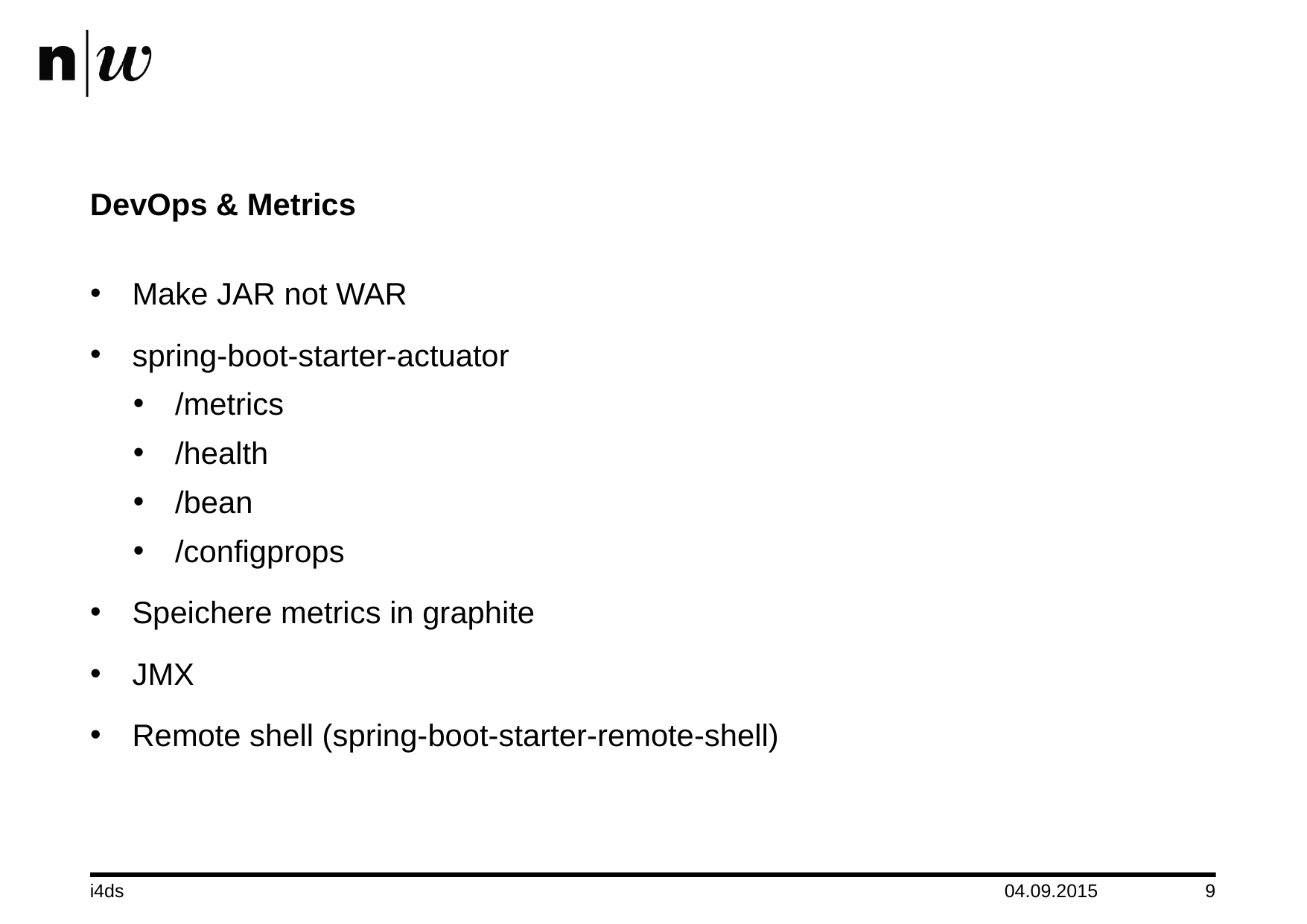

# DevOps & Metrics
Make JAR not WAR
spring-boot-starter-actuator
/metrics
/health
/bean
/configprops
Speichere metrics in graphite
JMX
Remote shell (spring-boot-starter-remote-shell)
i4ds
04.09.2015
9